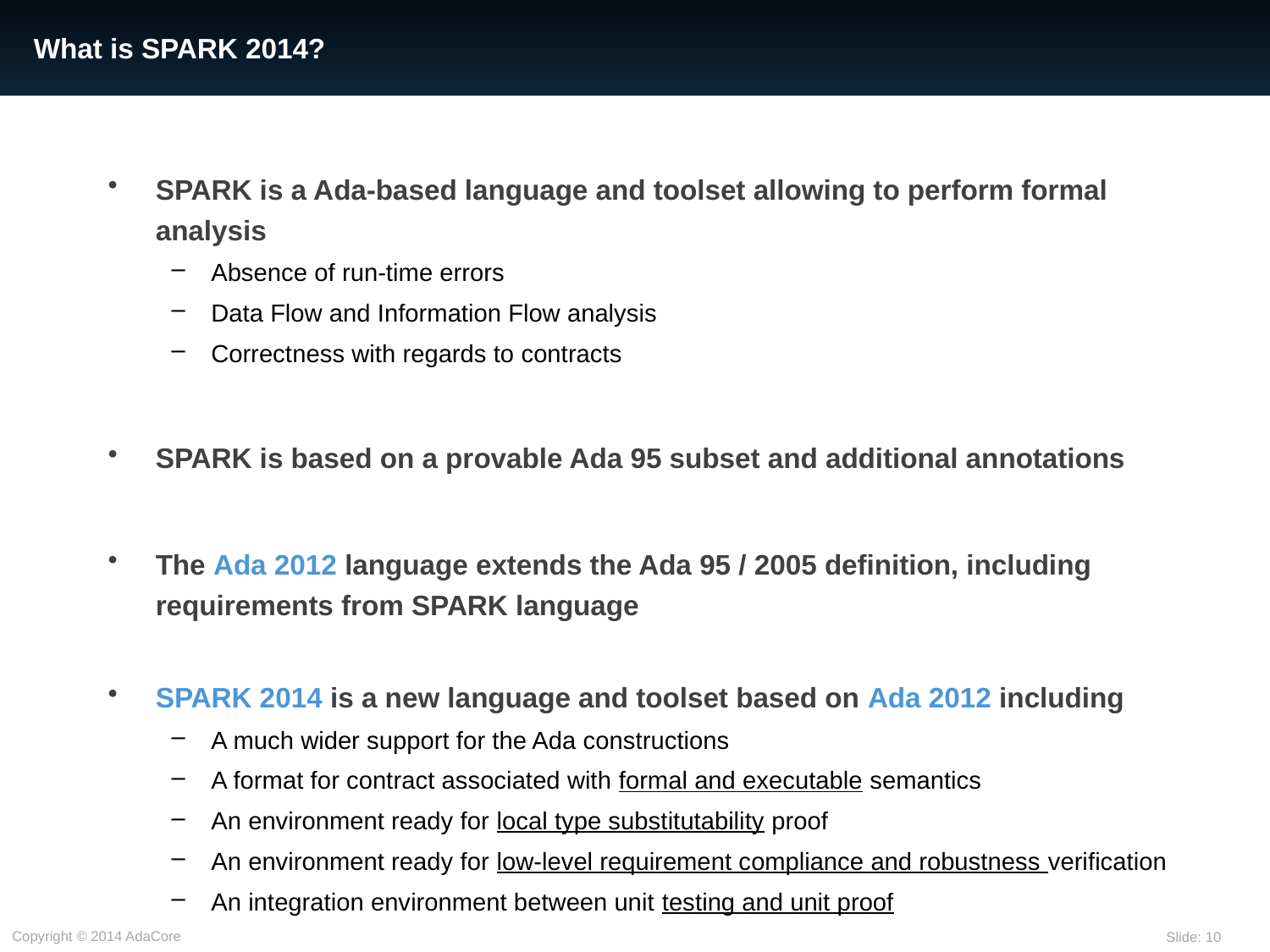

# What is SPARK 2014?
SPARK is a Ada-based language and toolset allowing to perform formal analysis
Absence of run-time errors
Data Flow and Information Flow analysis
Correctness with regards to contracts

SPARK is based on a provable Ada 95 subset and additional annotations

The Ada 2012 language extends the Ada 95 / 2005 definition, including requirements from SPARK language

SPARK 2014 is a new language and toolset based on Ada 2012 including
A much wider support for the Ada constructions
A format for contract associated with formal and executable semantics
An environment ready for local type substitutability proof
An environment ready for low-level requirement compliance and robustness verification
An integration environment between unit testing and unit proof